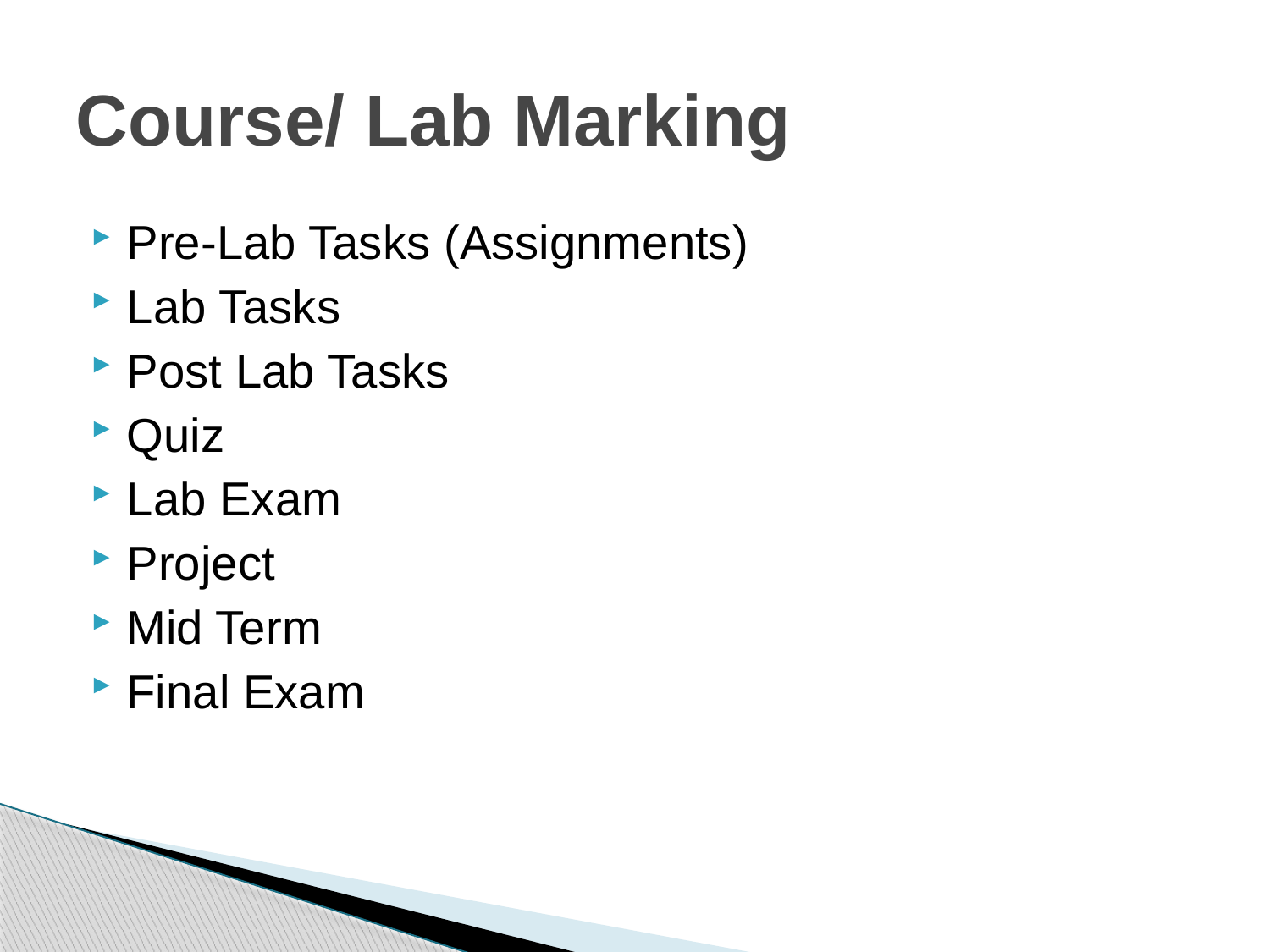

# Course/ Lab Marking
Pre-Lab Tasks (Assignments)
Lab Tasks
Post Lab Tasks
Quiz
Lab Exam
Project
Mid Term
Final Exam